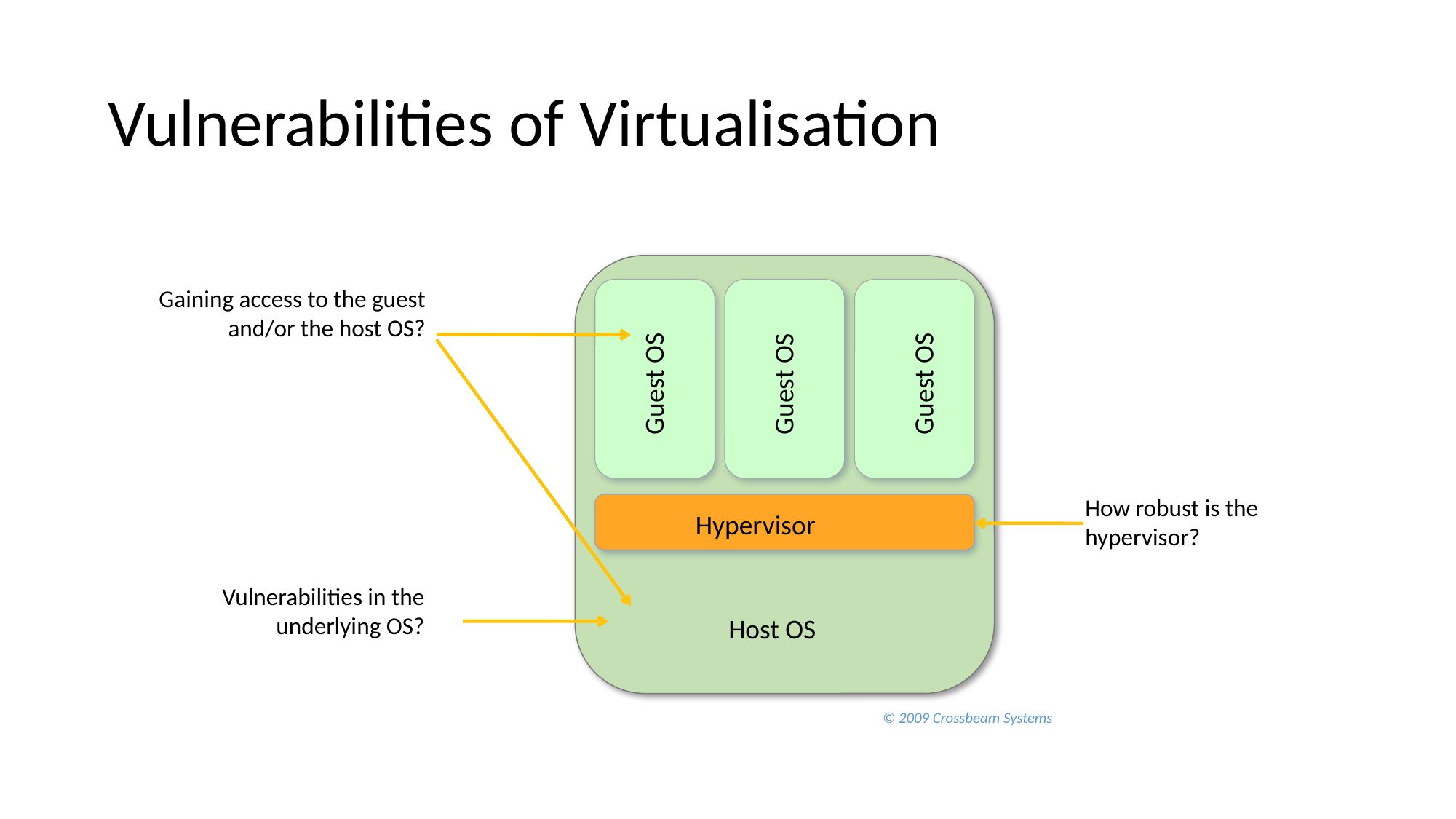

# Vulnerabilities of Virtualisation

Guest OS
Guest OS
Guest OS

Hypervisor
Host OS
Gaining access to the guest and/or the host OS?
How robust is the hypervisor?
Vulnerabilities in the underlying OS?
© 2009 Crossbeam Systems